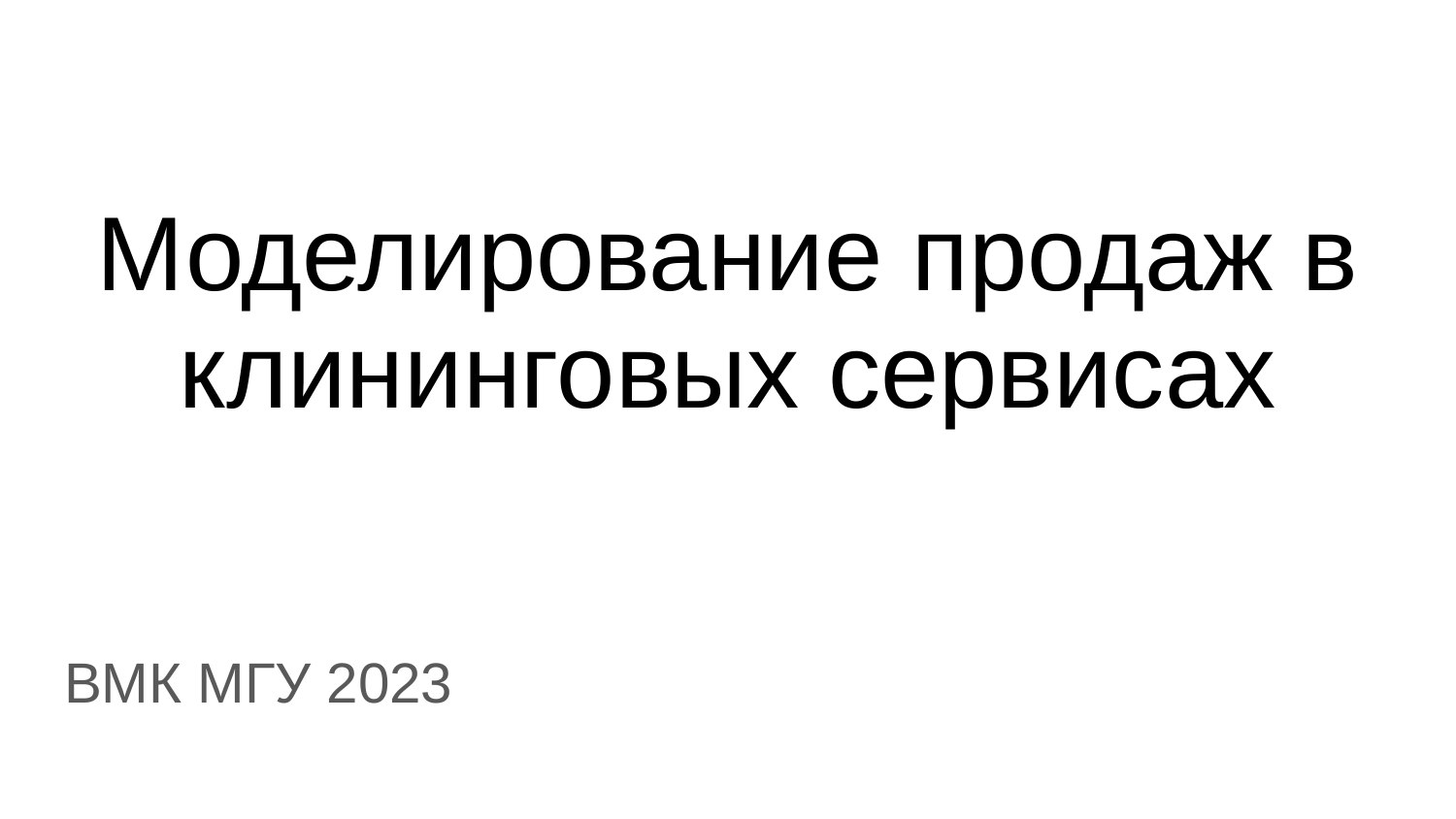

# Моделирование продаж в клининговых сервисах
ВМК МГУ 2023